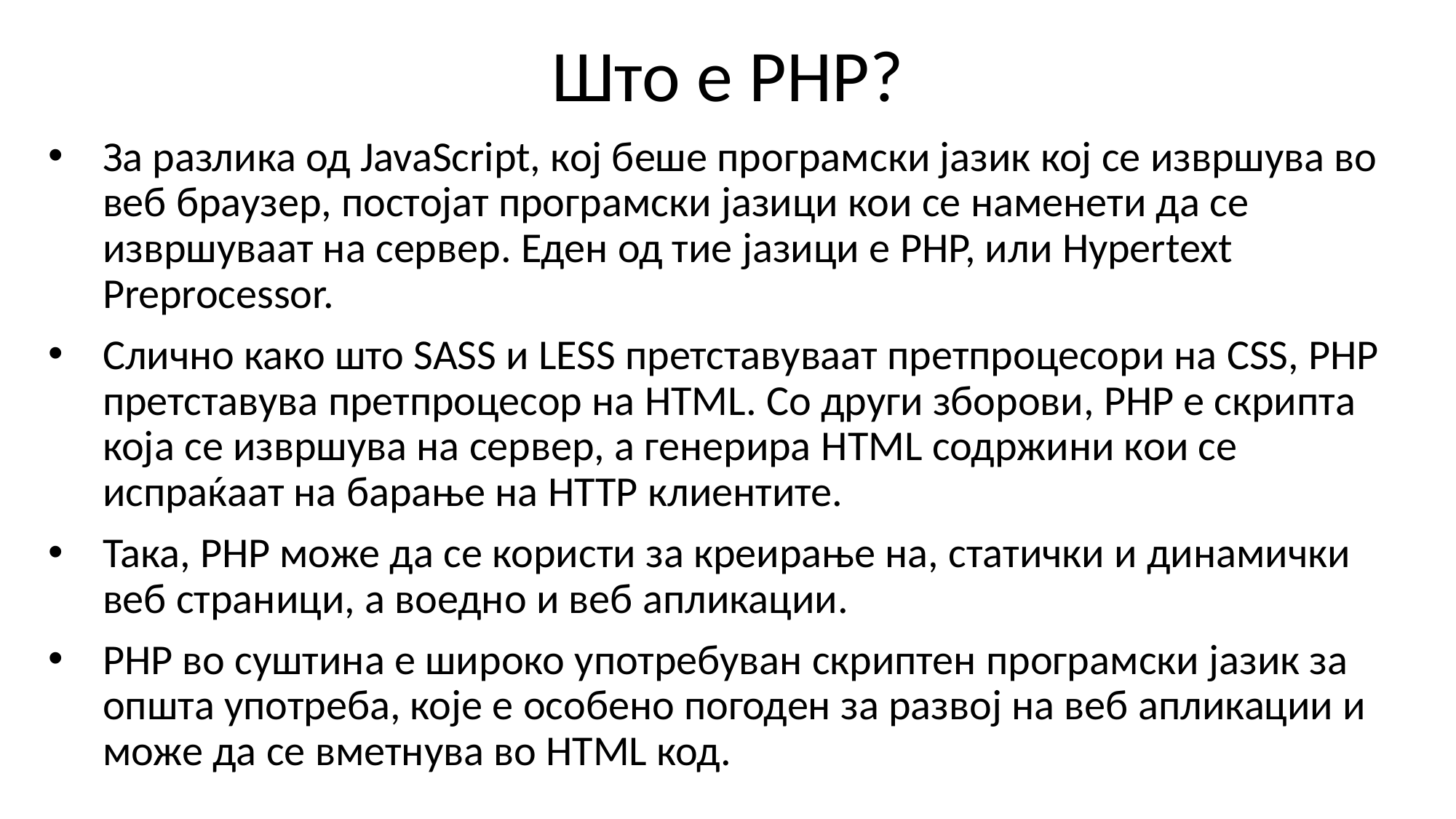

# Што е PHP?
За разлика од JavaScript, кој беше програмски јазик кој се извршува во веб браузер, постојат програмски јазици кои се наменети да се извршуваат на сервер. Еден од тие јазици е PHP, или Hypertext Preprocessor.
Слично како што SASS и LESS претставуваат претпроцесори на CSS, PHP претставува претпроцесор на HTML. Со други зборови, PHP е скрипта која се извршува на сервер, а генерира HTML содржини кои се испраќаат на барање на HTTP клиентите.
Така, PHP може да се користи за креирање на, статички и динамички веб страници, а воедно и веб апликации.
PHP во суштина е широко употребуван скриптен програмски јазик за општа употреба, које е особено погоден за развој на веб апликации и може да се вметнува во HTML код.